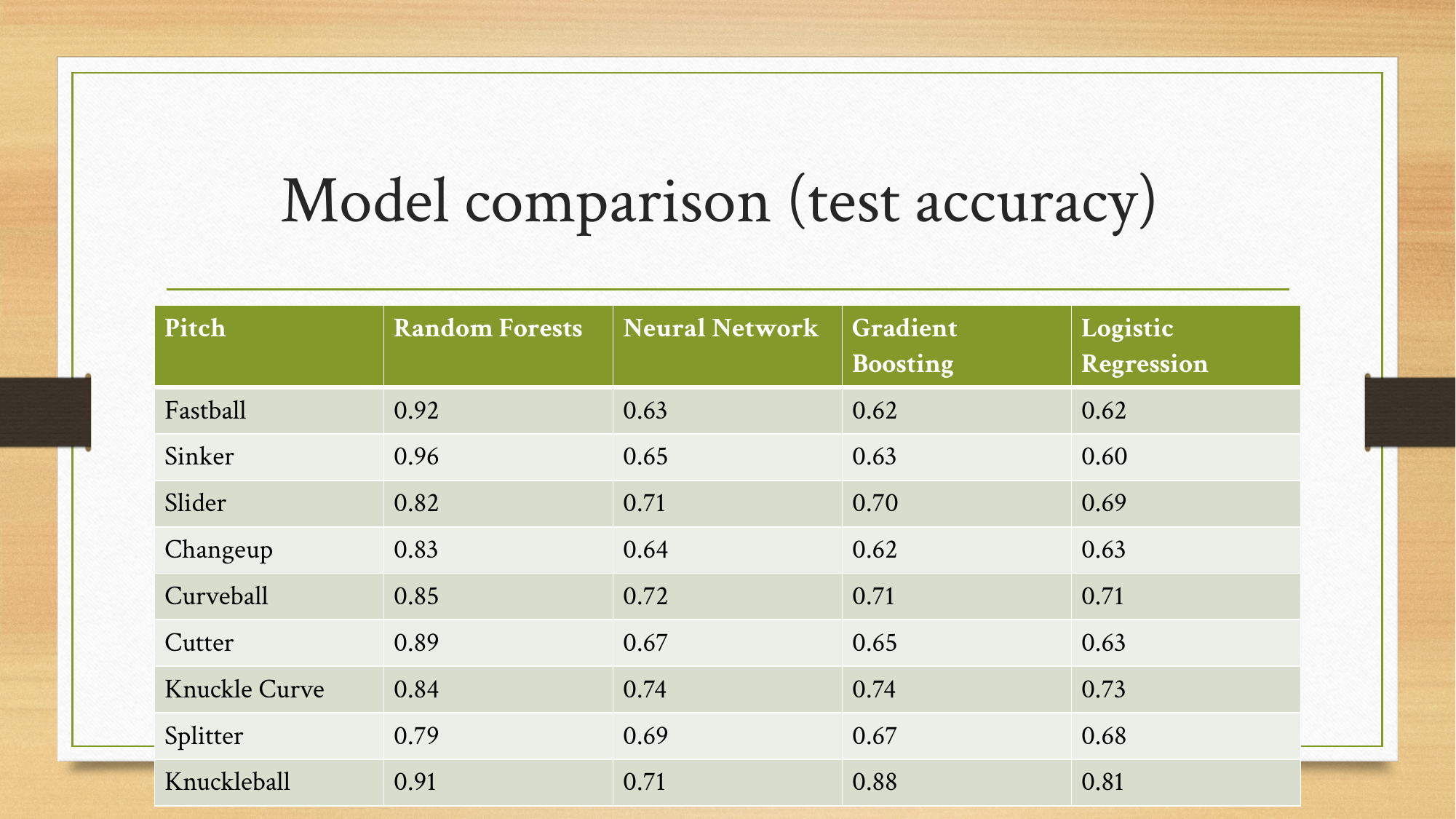

# Model comparison (test accuracy)
| Pitch | Random Forests | Neural Network | Gradient Boosting | Logistic Regression |
| --- | --- | --- | --- | --- |
| Fastball | 0.92 | 0.63 | 0.62 | 0.62 |
| Sinker | 0.96 | 0.65 | 0.63 | 0.60 |
| Slider | 0.82 | 0.71 | 0.70 | 0.69 |
| Changeup | 0.83 | 0.64 | 0.62 | 0.63 |
| Curveball | 0.85 | 0.72 | 0.71 | 0.71 |
| Cutter | 0.89 | 0.67 | 0.65 | 0.63 |
| Knuckle Curve | 0.84 | 0.74 | 0.74 | 0.73 |
| Splitter | 0.79 | 0.69 | 0.67 | 0.68 |
| Knuckleball | 0.91 | 0.71 | 0.88 | 0.81 |